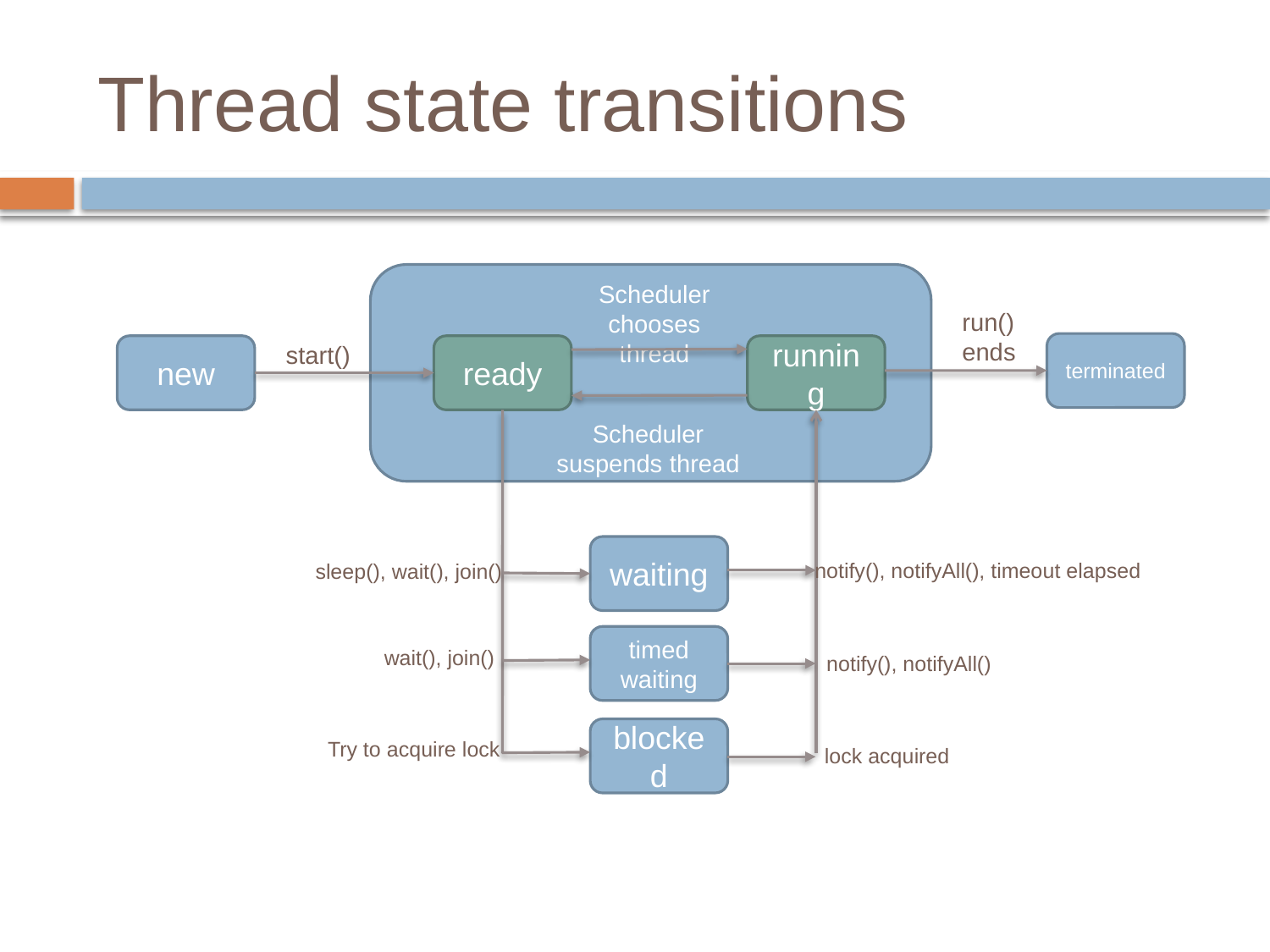

# Thread state transitions

Scheduler chooses thread
run()
ends
start()
terminated
new
ready
running
Scheduler suspends thread or yield()
waiting
notify(), notifyAll(), timeout elapsed
sleep(), wait(), join()
timed waiting
wait(), join()
notify(), notifyAll()
blocked
Try to acquire lock
lock acquired